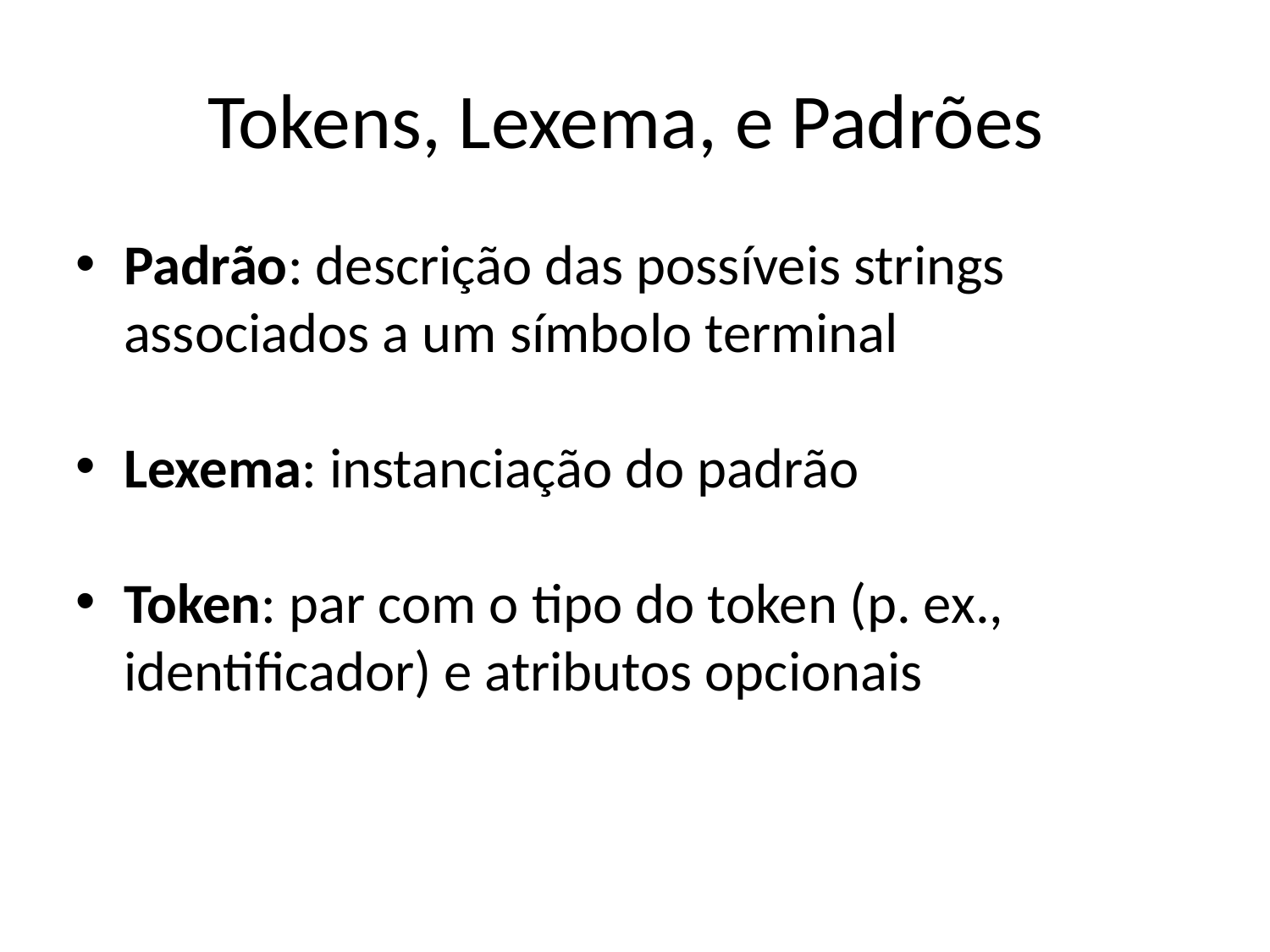

Tokens, Lexema, e Padrões
Padrão: descrição das possíveis strings associados a um símbolo terminal

Lexema: instanciação do padrão

Token: par com o tipo do token (p. ex., identificador) e atributos opcionais